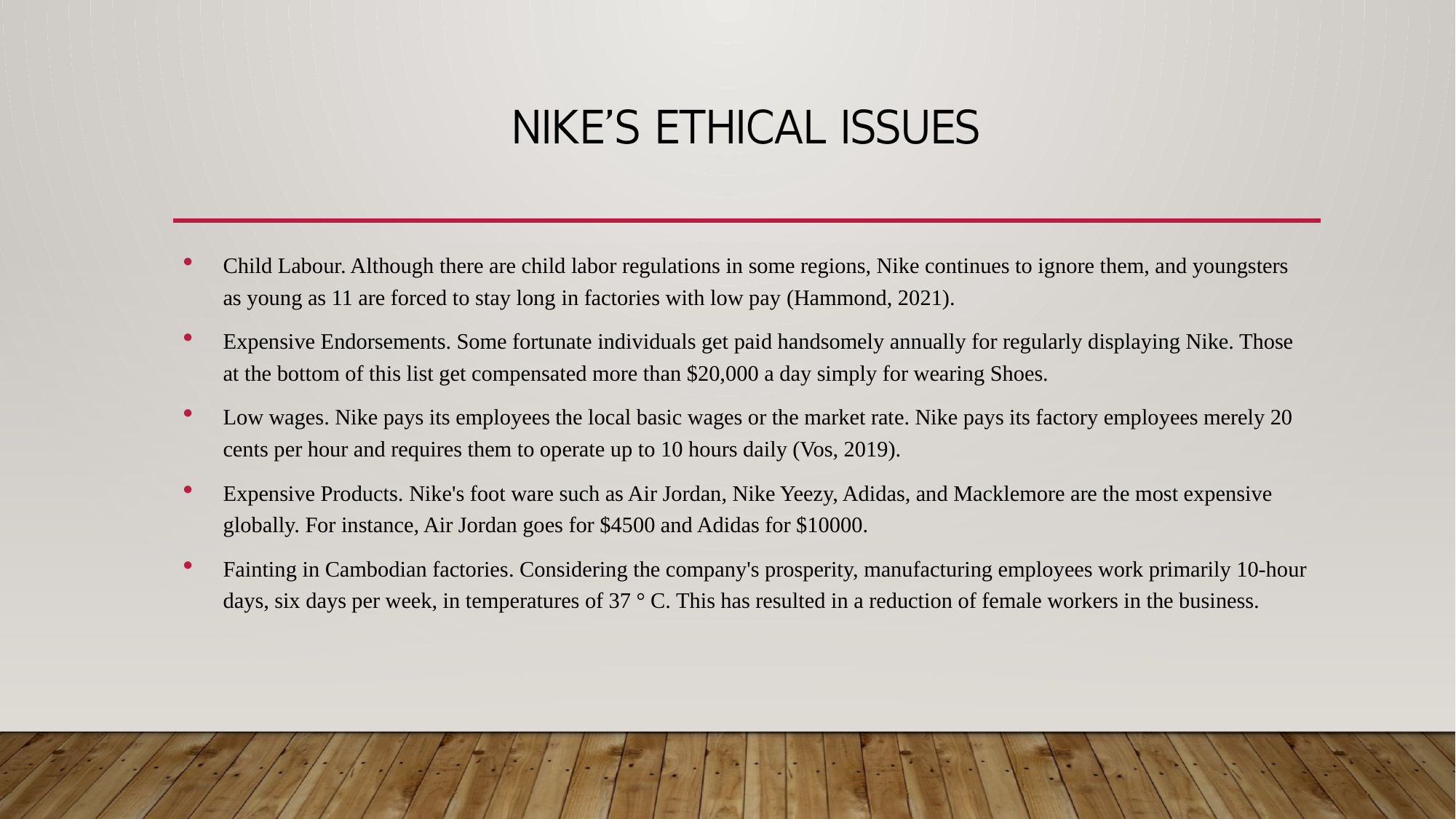

# Nike’s Ethical Issues
Child Labour. Although there are child labor regulations in some regions, Nike continues to ignore them, and youngsters as young as 11 are forced to stay long in factories with low pay (Hammond, 2021).
Expensive Endorsements. Some fortunate individuals get paid handsomely annually for regularly displaying Nike. Those at the bottom of this list get compensated more than $20,000 a day simply for wearing Shoes.
Low wages. Nike pays its employees the local basic wages or the market rate. Nike pays its factory employees merely 20 cents per hour and requires them to operate up to 10 hours daily (Vos, 2019).
Expensive Products. Nike's foot ware such as Air Jordan, Nike Yeezy, Adidas, and Macklemore are the most expensive globally. For instance, Air Jordan goes for $4500 and Adidas for $10000.
Fainting in Cambodian factories. Considering the company's prosperity, manufacturing employees work primarily 10-hour days, six days per week, in temperatures of 37 ° C. This has resulted in a reduction of female workers in the business.